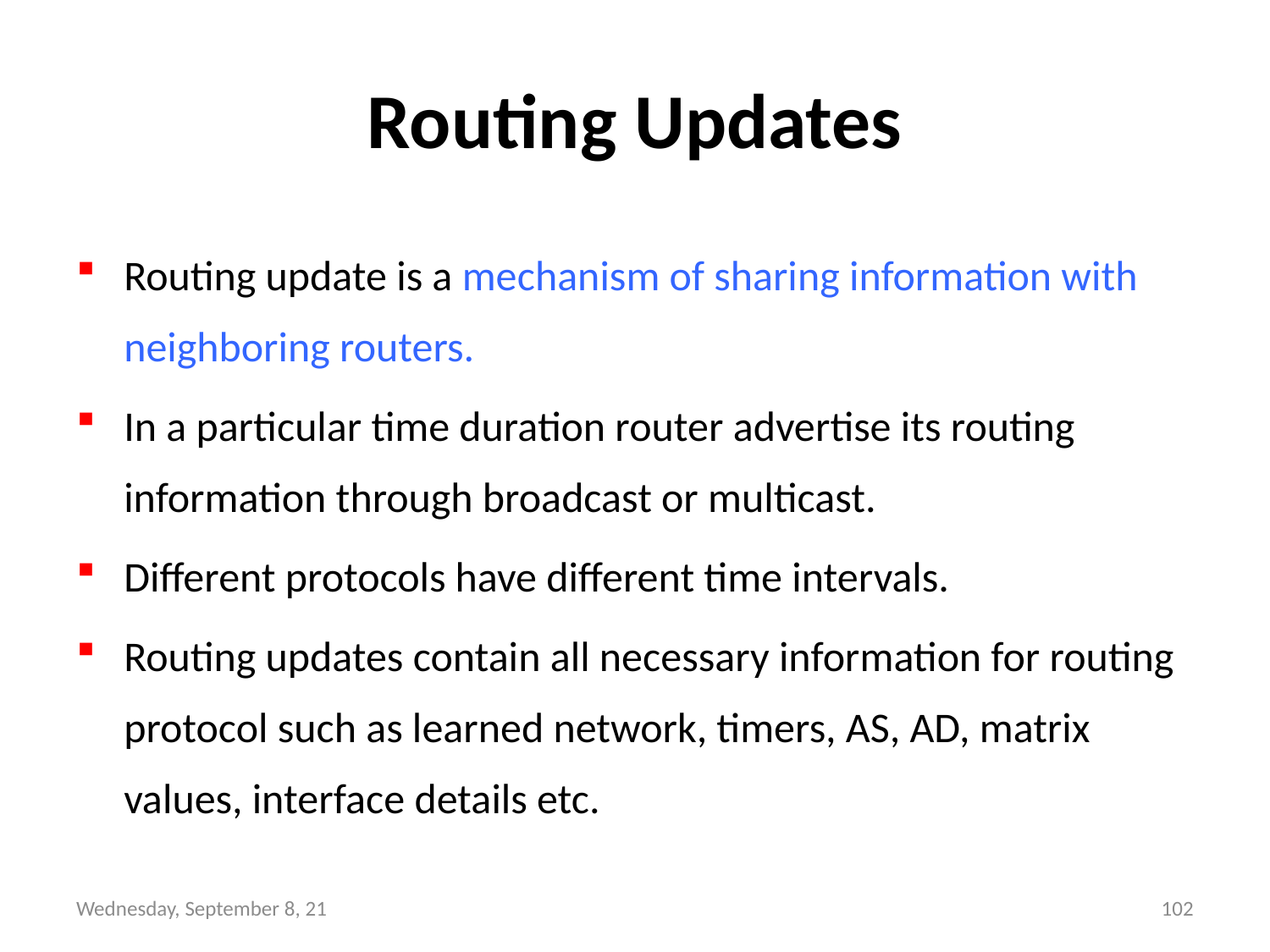

# Routing Updates
Routing update is a mechanism of sharing information with neighboring routers.
In a particular time duration router advertise its routing information through broadcast or multicast.
Different protocols have different time intervals.
Routing updates contain all necessary information for routing protocol such as learned network, timers, AS, AD, matrix values, interface details etc.

Wednesday, September 8, 21
102